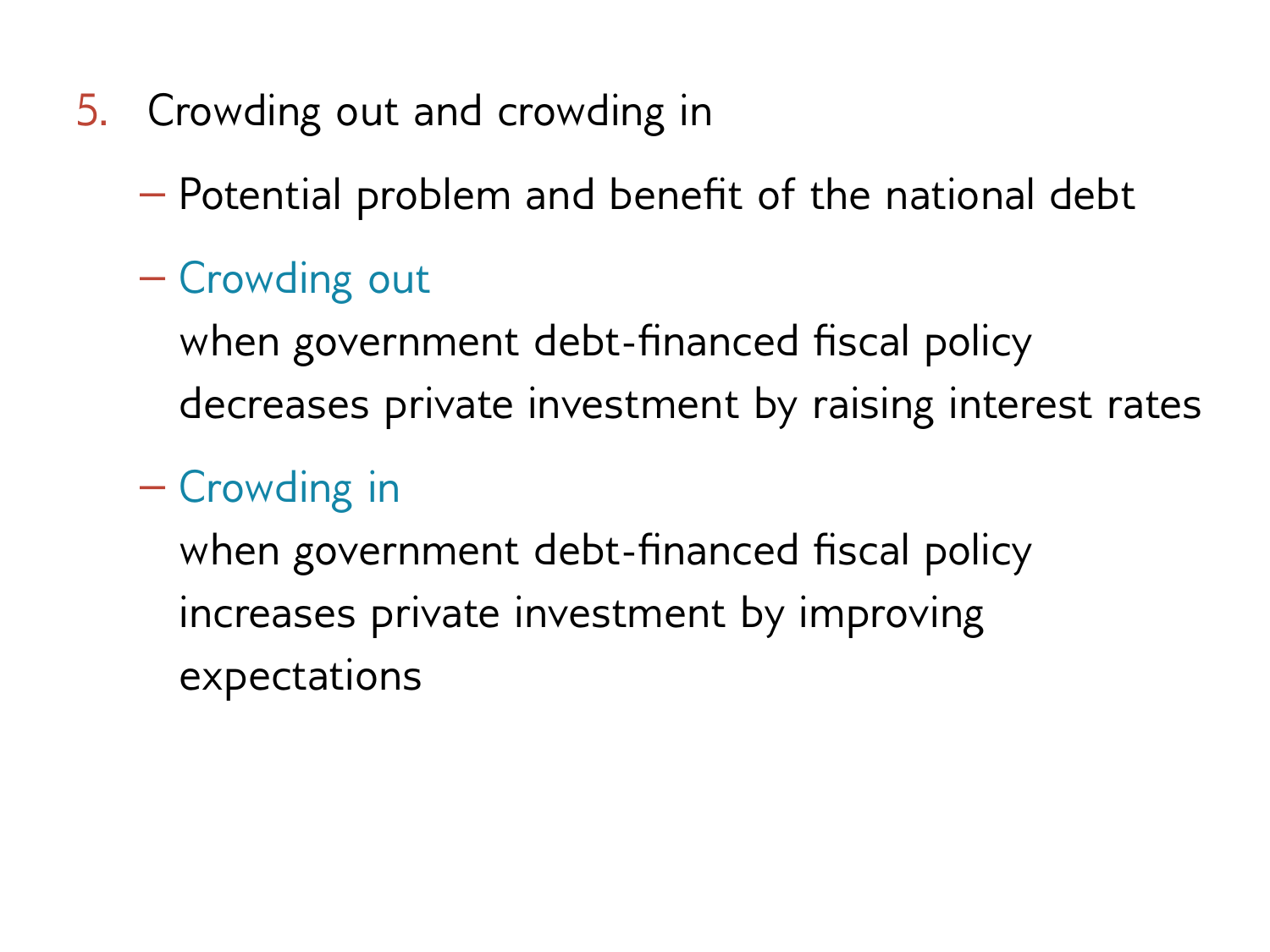

Crowding out and crowding in
Potential problem and benefit of the national debt
Crowding out
when government debt-financed fiscal policy decreases private investment by raising interest rates
Crowding in
when government debt-financed fiscal policy increases private investment by improving expectations